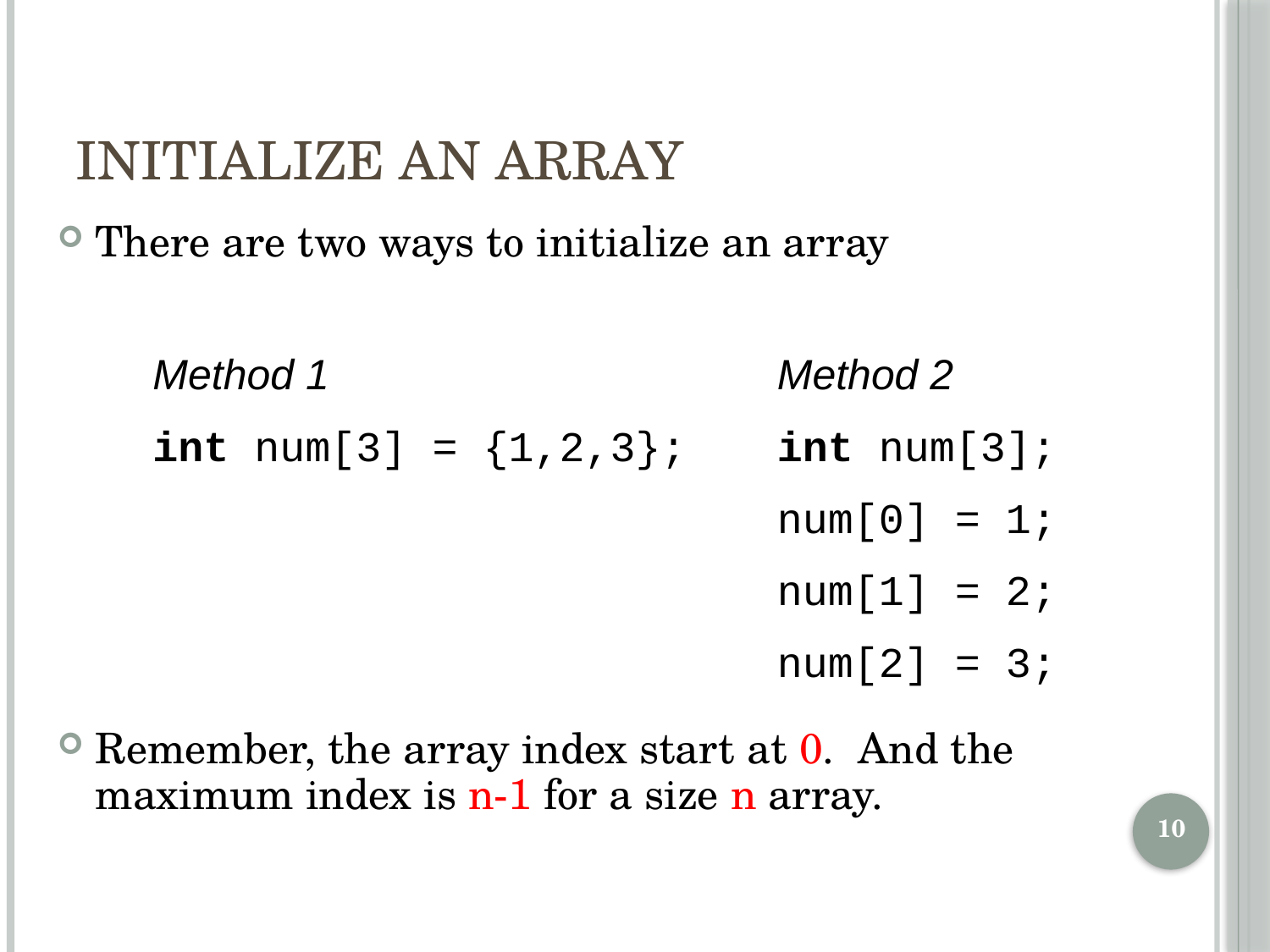

# Initialize An Array
There are two ways to initialize an array

Remember, the array index start at 0.  And the maximum index is n-1 for a size n array.

Method 1
int num[3] = {1,2,3};
Method 2
int num[3];
num[0] = 1;
num[1] = 2;
num[2] = 3;
10